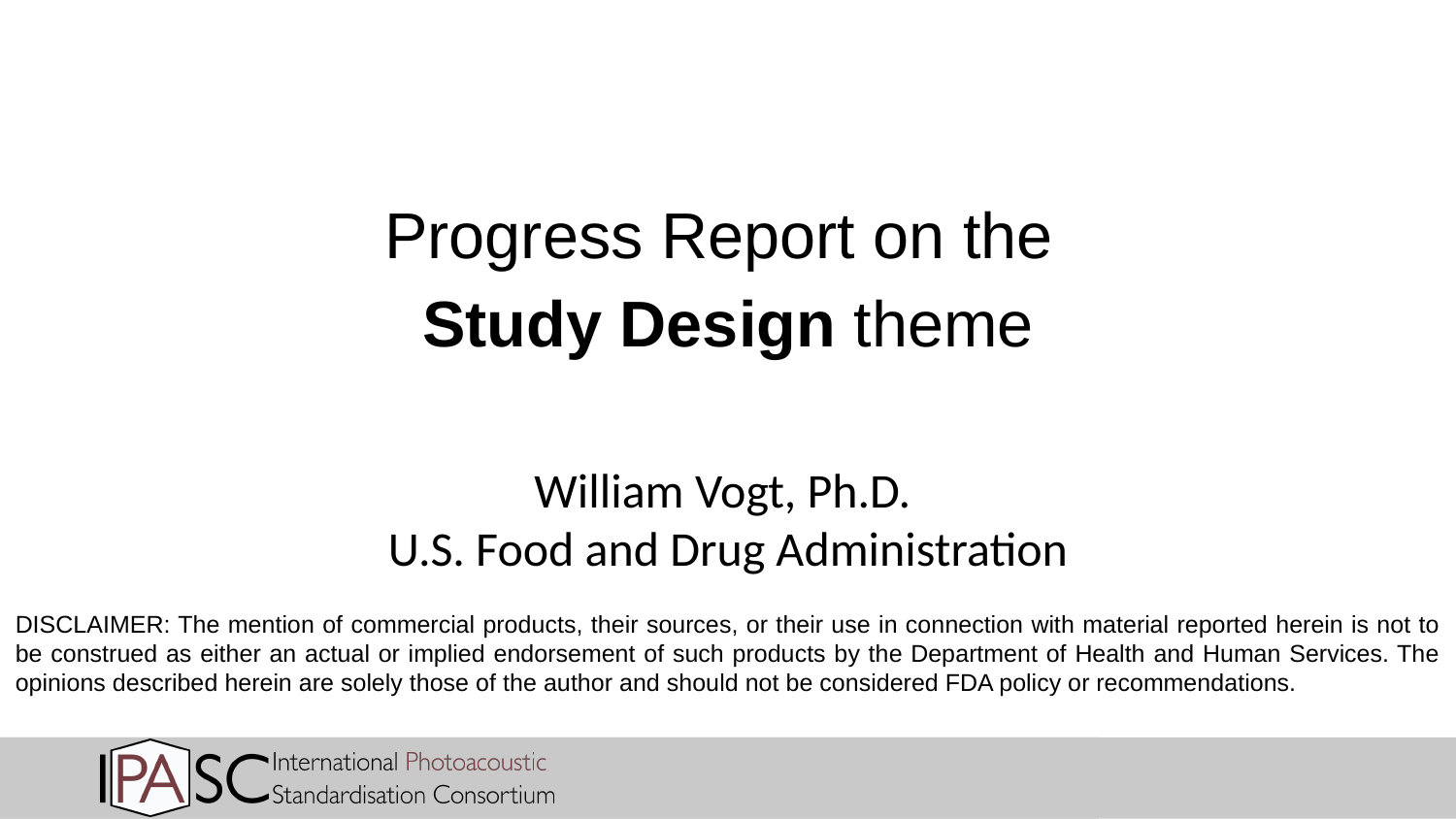

# Progress Report on the Study Design theme
William Vogt, Ph.D.
U.S. Food and Drug Administration
DISCLAIMER: The mention of commercial products, their sources, or their use in connection with material reported herein is not to be construed as either an actual or implied endorsement of such products by the Department of Health and Human Services. The opinions described herein are solely those of the author and should not be considered FDA policy or recommendations.